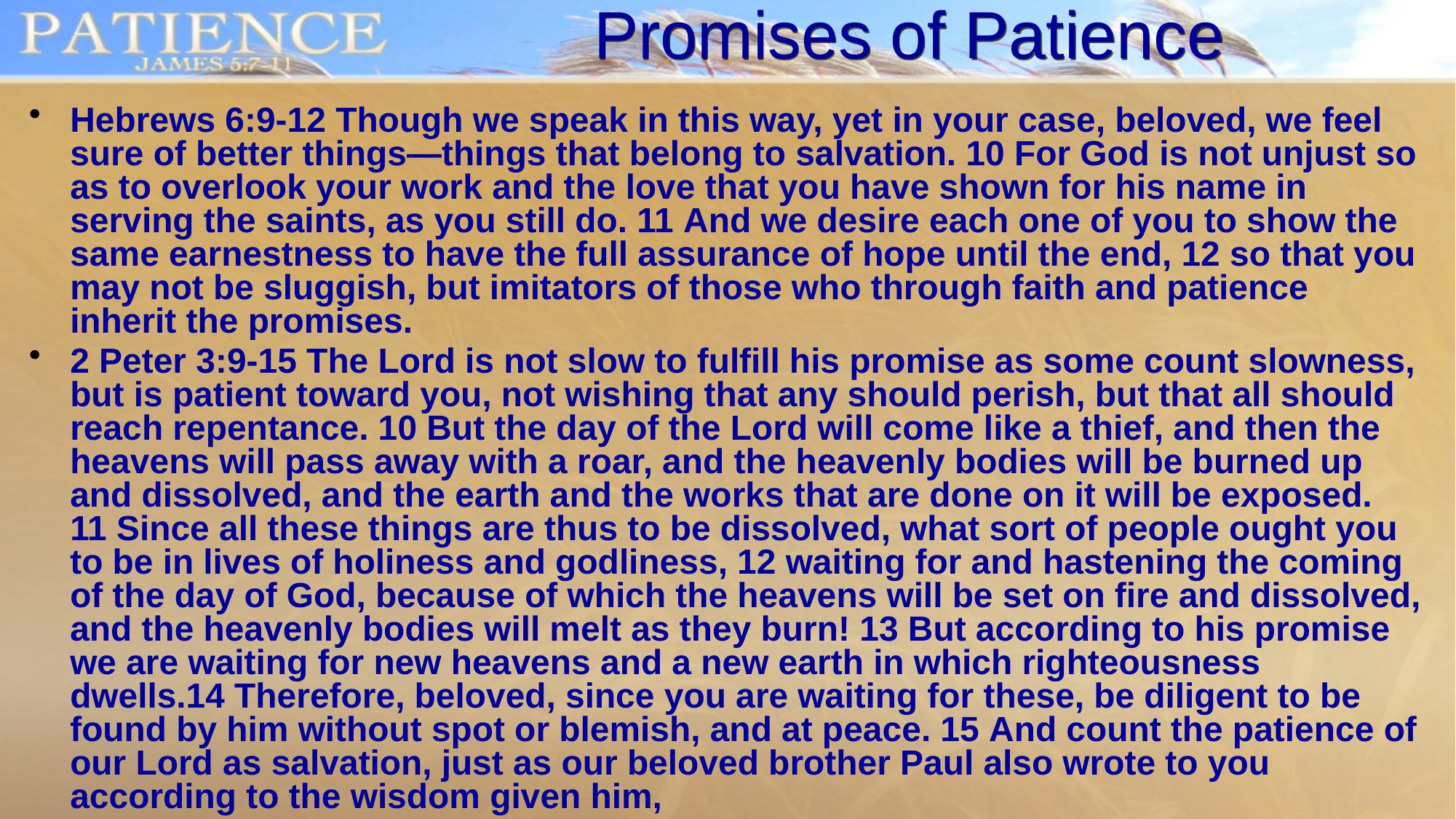

Promises of Patience
Hebrews 6:9-12 Though we speak in this way, yet in your case, beloved, we feel sure of better things—things that belong to salvation. 10 For God is not unjust so as to overlook your work and the love that you have shown for his name in serving the saints, as you still do. 11 And we desire each one of you to show the same earnestness to have the full assurance of hope until the end, 12 so that you may not be sluggish, but imitators of those who through faith and patience inherit the promises.
2 Peter 3:9-15 The Lord is not slow to fulfill his promise as some count slowness, but is patient toward you, not wishing that any should perish, but that all should reach repentance. 10 But the day of the Lord will come like a thief, and then the heavens will pass away with a roar, and the heavenly bodies will be burned up and dissolved, and the earth and the works that are done on it will be exposed. 11 Since all these things are thus to be dissolved, what sort of people ought you to be in lives of holiness and godliness, 12 waiting for and hastening the coming of the day of God, because of which the heavens will be set on fire and dissolved, and the heavenly bodies will melt as they burn! 13 But according to his promise we are waiting for new heavens and a new earth in which righteousness dwells.14 Therefore, beloved, since you are waiting for these, be diligent to be found by him without spot or blemish, and at peace. 15 And count the patience of our Lord as salvation, just as our beloved brother Paul also wrote to you according to the wisdom given him,